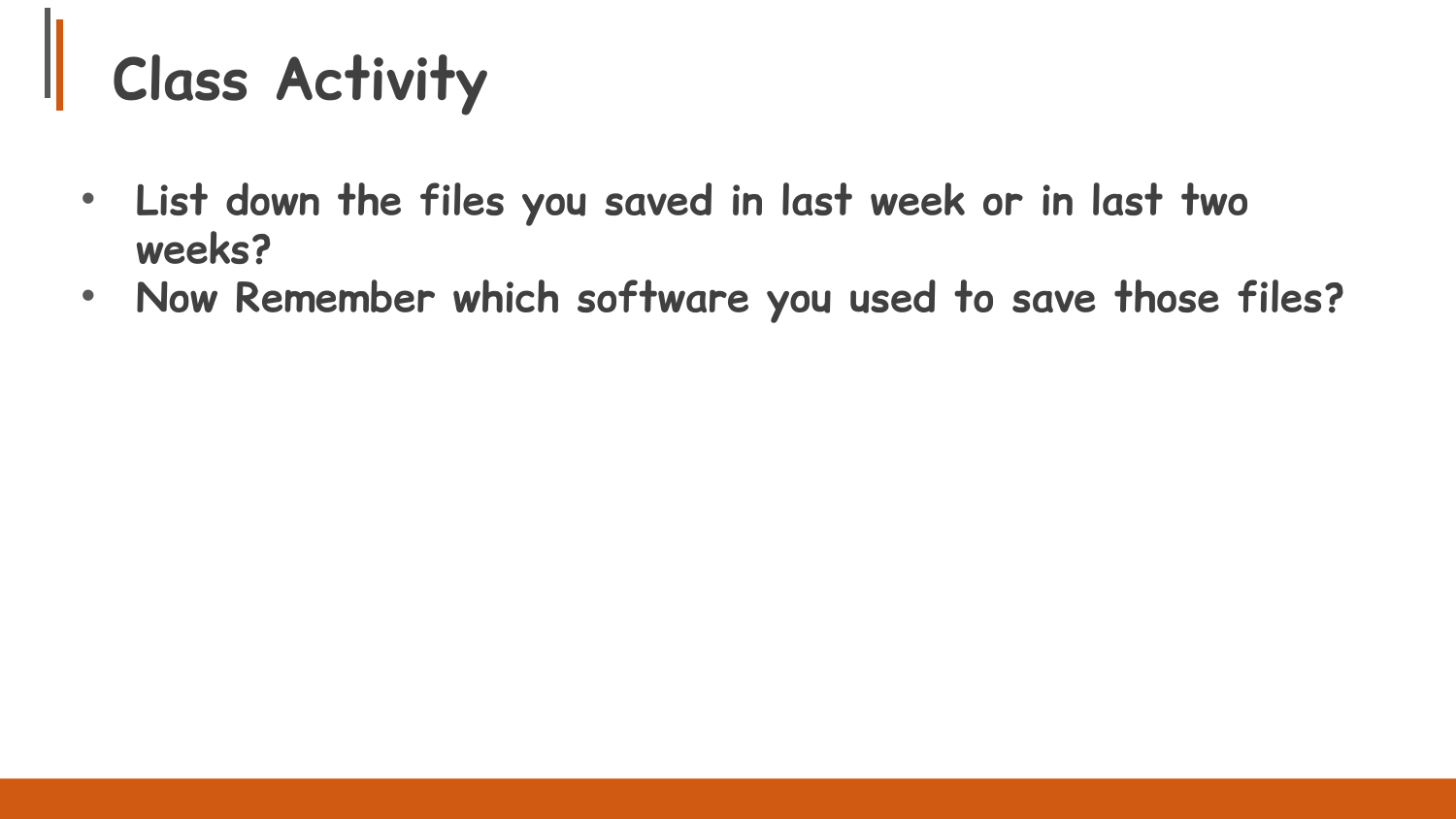

# Class Activity
List down the files you saved in last week or in last two weeks?
Now Remember which software you used to save those files?